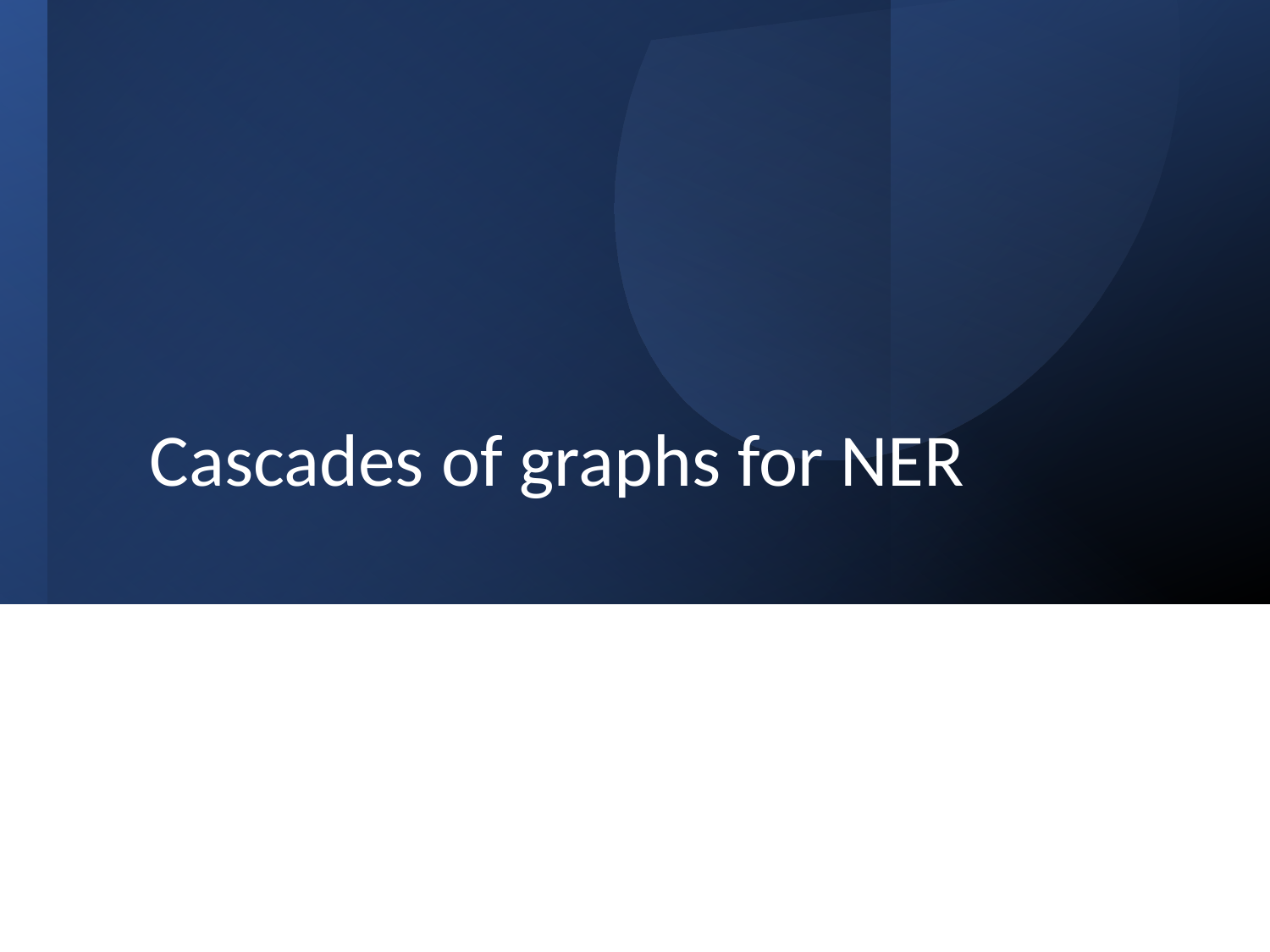

# Cascades of graphs for NER

32